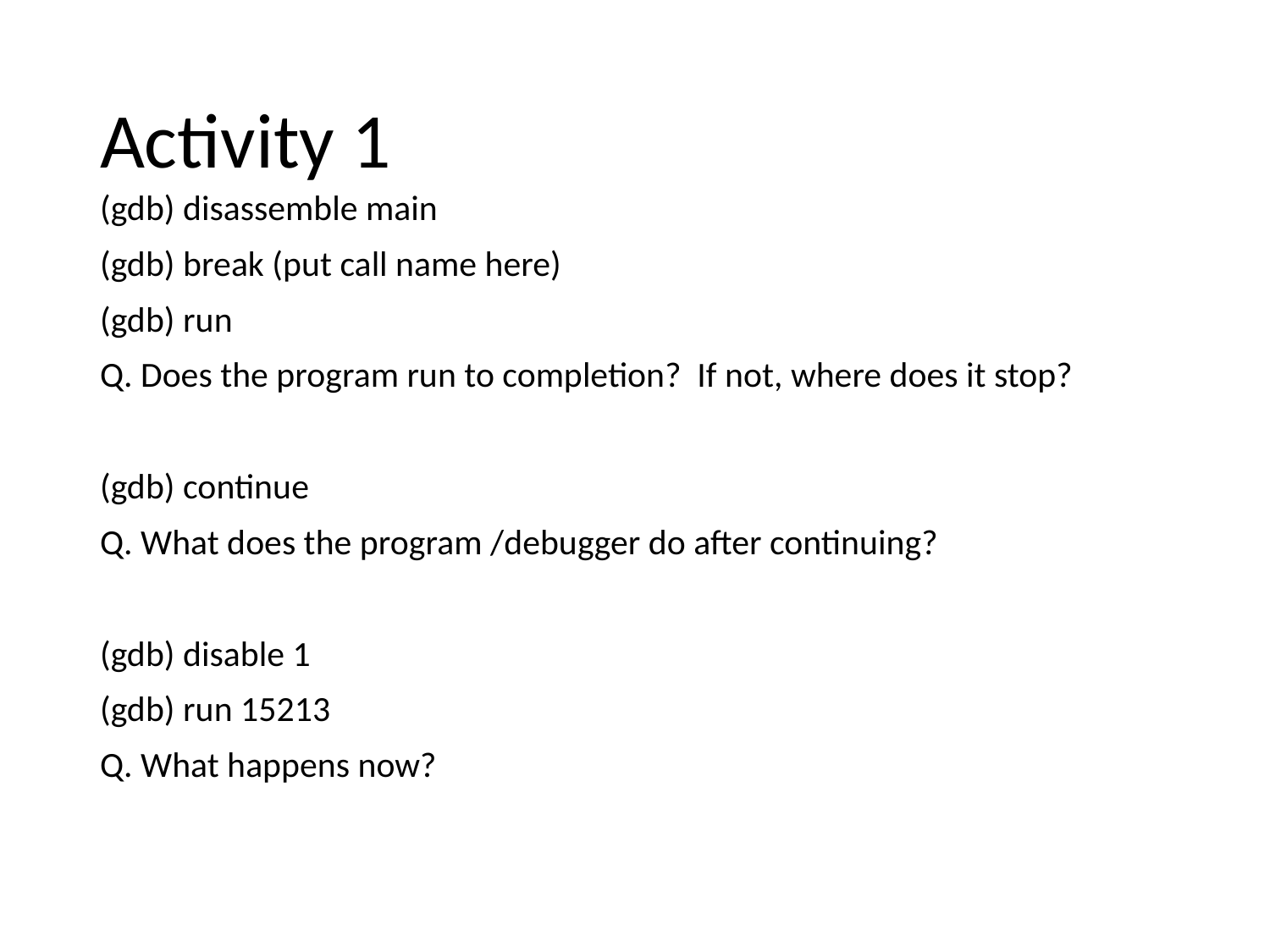

# Activity 1
(gdb) disassemble main
(gdb) break (put call name here)
(gdb) run
Q. Does the program run to completion?  If not, where does it stop?

(gdb) continue
Q. What does the program /debugger do after continuing?

(gdb) disable 1
(gdb) run 15213
Q. What happens now?